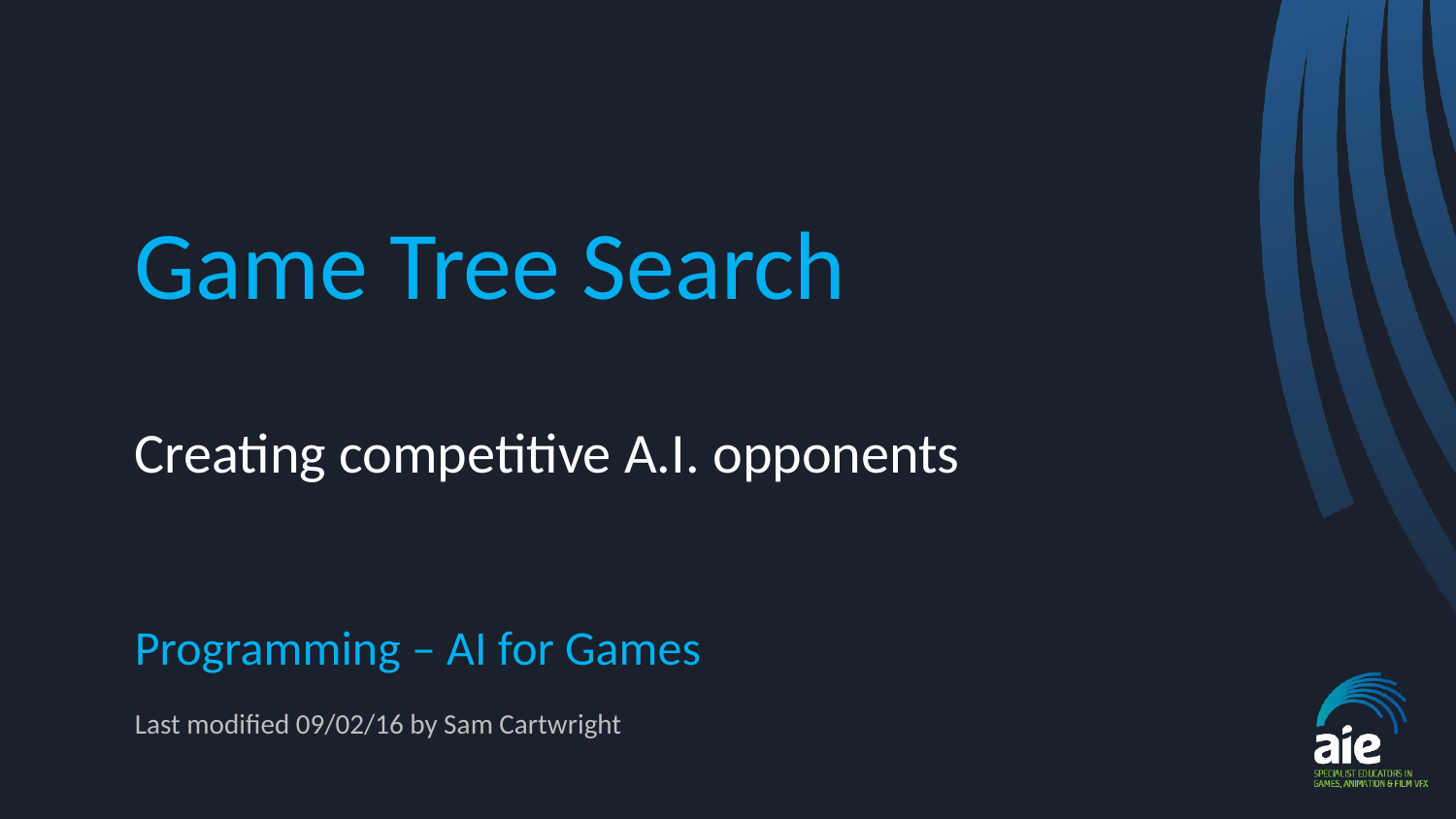

# Game Tree Search
Creating competitive A.I. opponents
Programming – AI for Games
Last modified 09/02/16 by Sam Cartwright